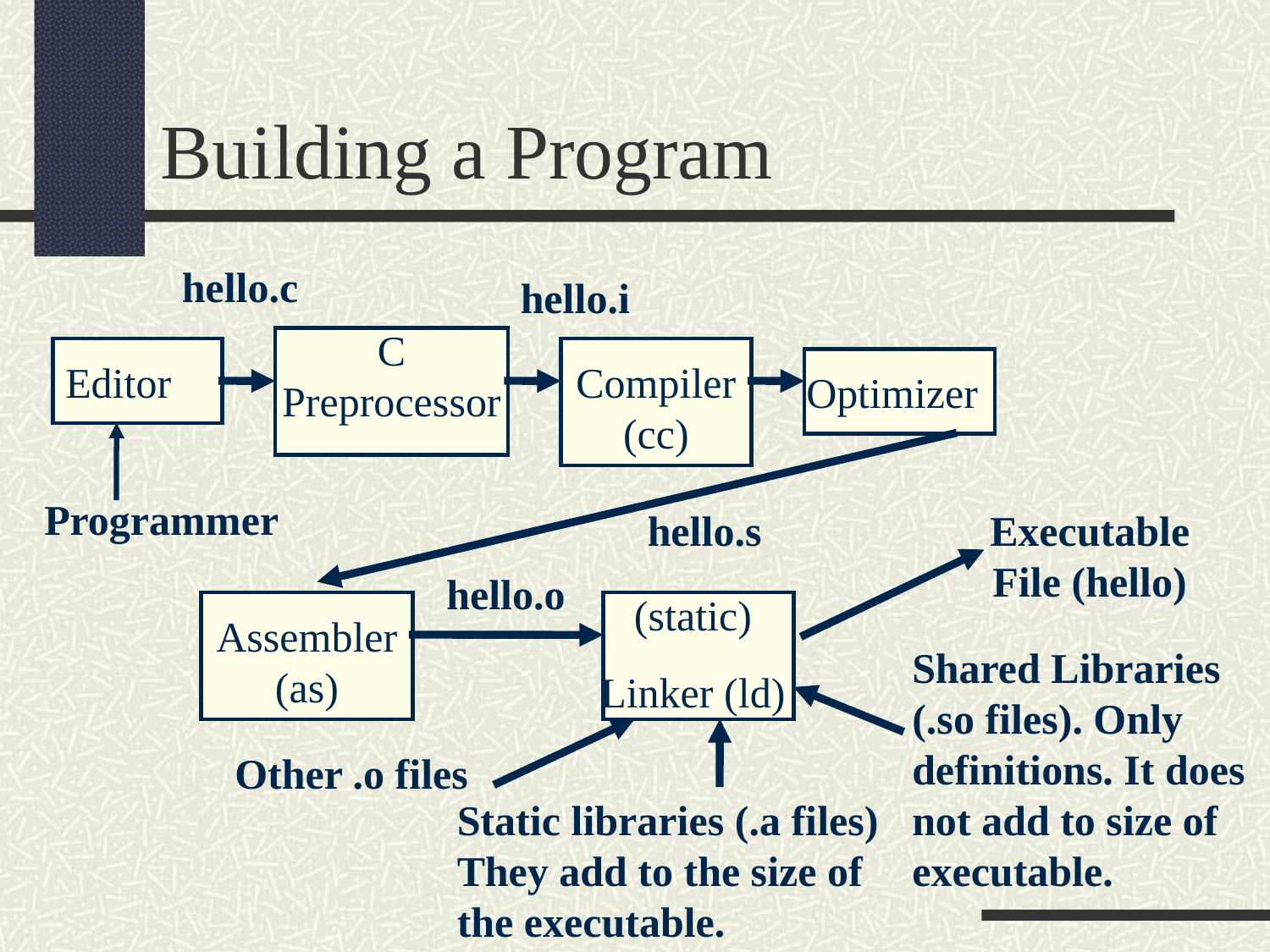

Building a Program
hello.c

hello.i
C Preprocessor

Editor
Compiler(cc)

Optimizer

Programmer
hello.s
Executable File (hello)

hello.o
(static)
Linker (ld)

Assembler (as)

Shared Libraries (.so files). Only definitions. It does not add to size of executable.

Other .o files
Static libraries (.a files) They add to the size of the executable.